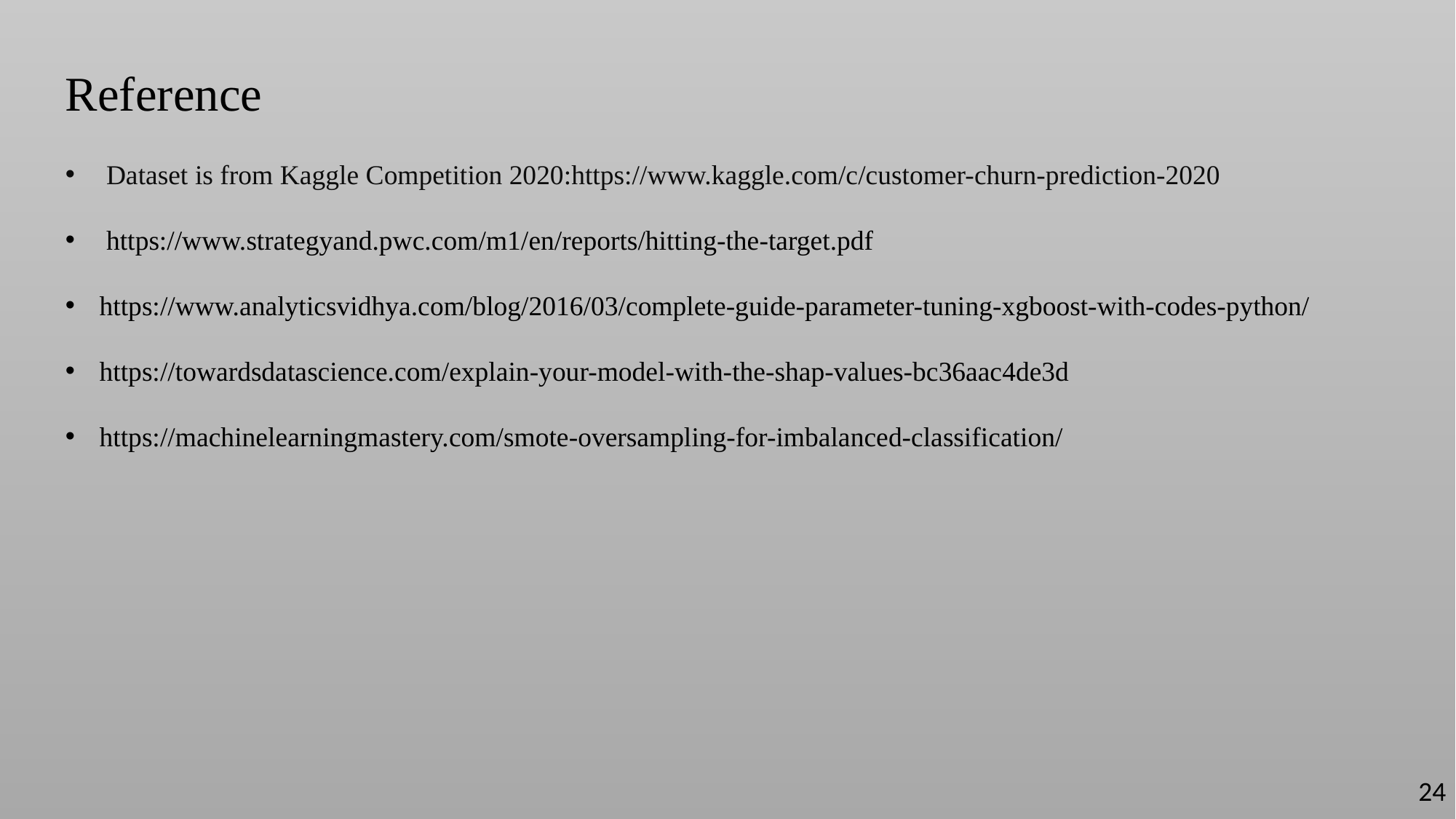

Reference

Dataset is from Kaggle Competition 2020:https://www.kaggle.com/c/customer-churn-prediction-2020

https://www.strategyand.pwc.com/m1/en/reports/hitting-the-target.pdf

https://www.analyticsvidhya.com/blog/2016/03/complete-guide-parameter-tuning-xgboost-with-codes-python/

https://towardsdatascience.com/explain-your-model-with-the-shap-values-bc36aac4de3d

https://machinelearningmastery.com/smote-oversampling-for-imbalanced-classification/

24